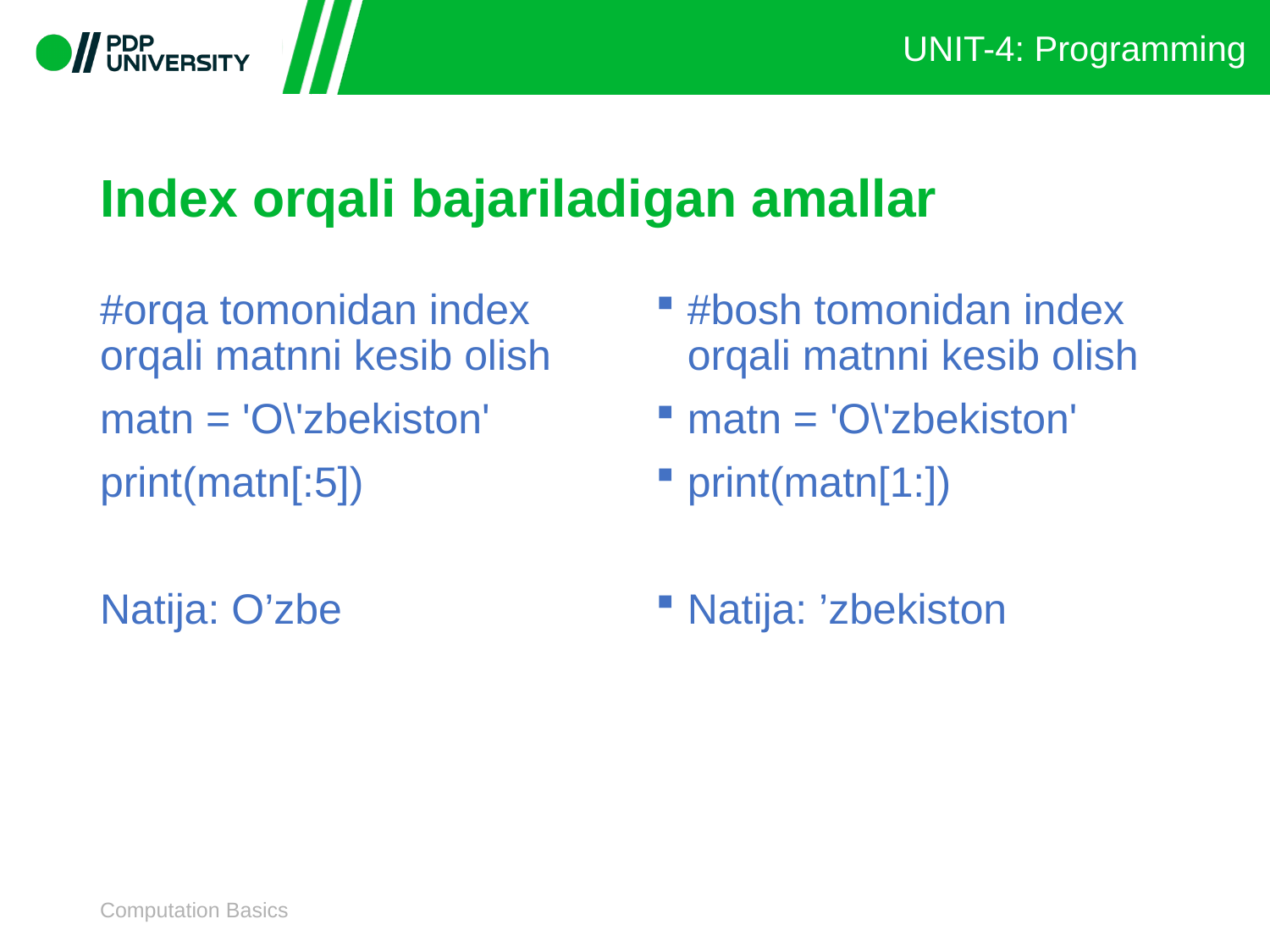

# Index orqali bajariladigan amallar
#bosh tomonidan index orqali matnni kesib olish
matn = 'O\'zbekiston'
print(matn[1:])

Natija: ’zbekiston
#orqa tomonidan index orqali matnni kesib olish
matn = 'O\'zbekiston'
print(matn[:5])

Natija: O’zbe

11
Computation Basics